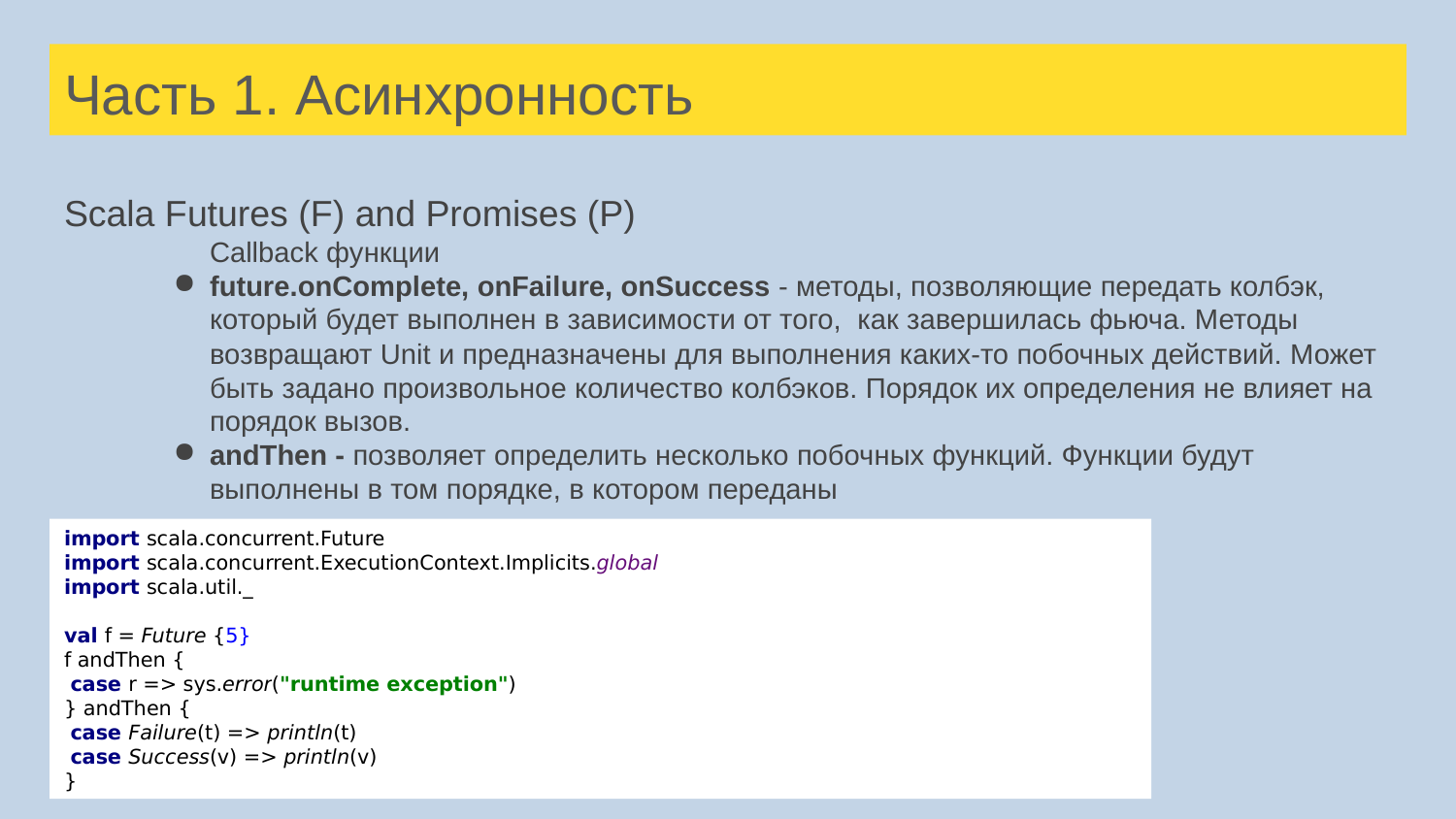

# Часть 1. Асинхронность
Scala Futures (F) and Promises (P)
	Callback функции
future.onComplete, onFailure, onSuccess - методы, позволяющие передать колбэк, который будет выполнен в зависимости от того,  как завершилась фьюча. Методы возвращают Unit и предназначены для выполнения каких-то побочных действий. Может быть задано произвольное количество колбэков. Порядок их определения не влияет на порядок вызов.
andThen - позволяет определить несколько побочных функций. Функции будут выполнены в том порядке, в котором переданы

import scala.concurrent.Future
import scala.concurrent.ExecutionContext.Implicits.global
import scala.util._

val f = Future {5}
f andThen {
 case r => sys.error("runtime exception")
} andThen {
 case Failure(t) => println(t)
 case Success(v) => println(v)
}